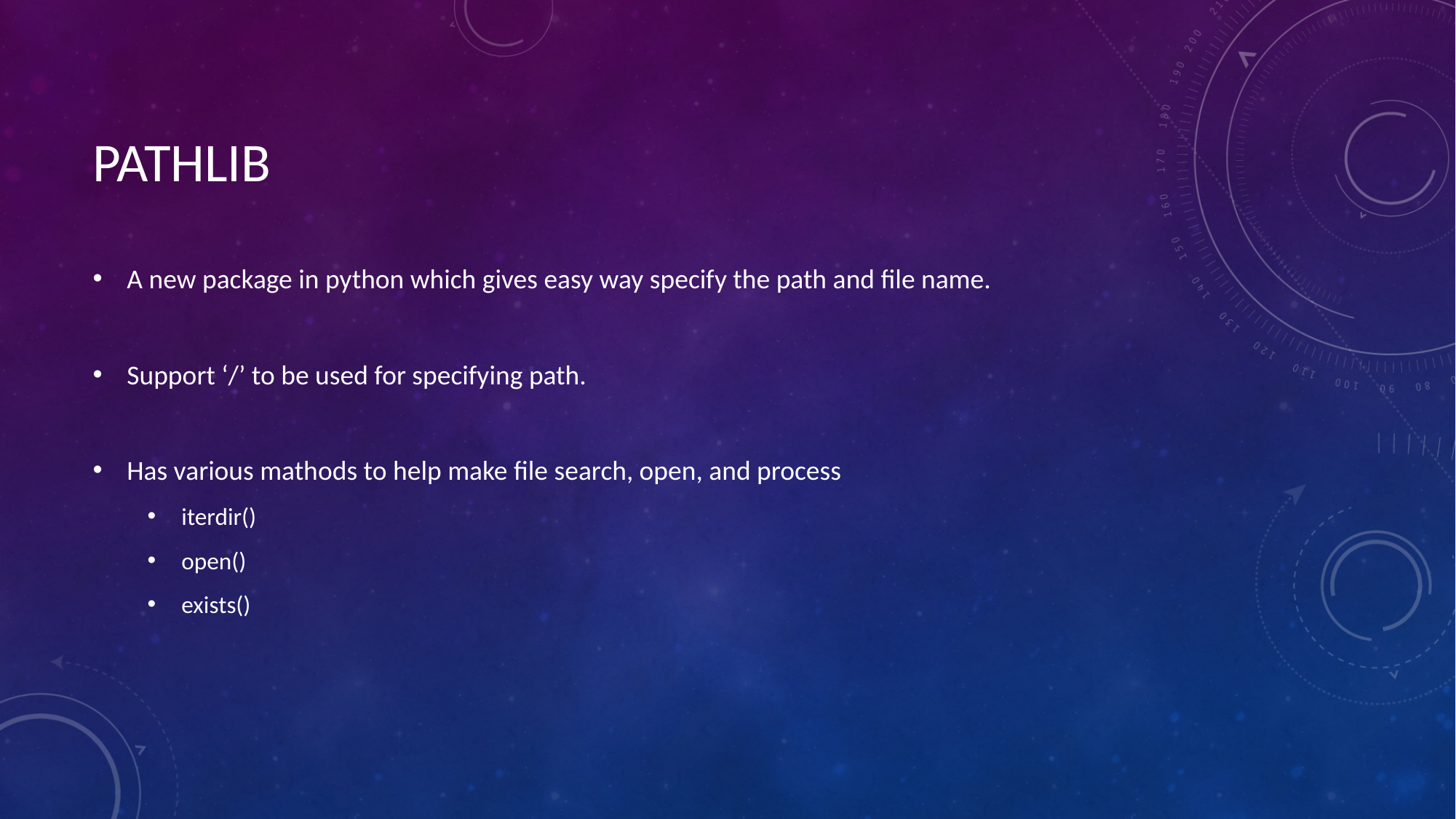

# pathlib
A new package in python which gives easy way specify the path and file name.

Support ‘/’ to be used for specifying path.

Has various mathods to help make file search, open, and process
iterdir()
open()
exists()